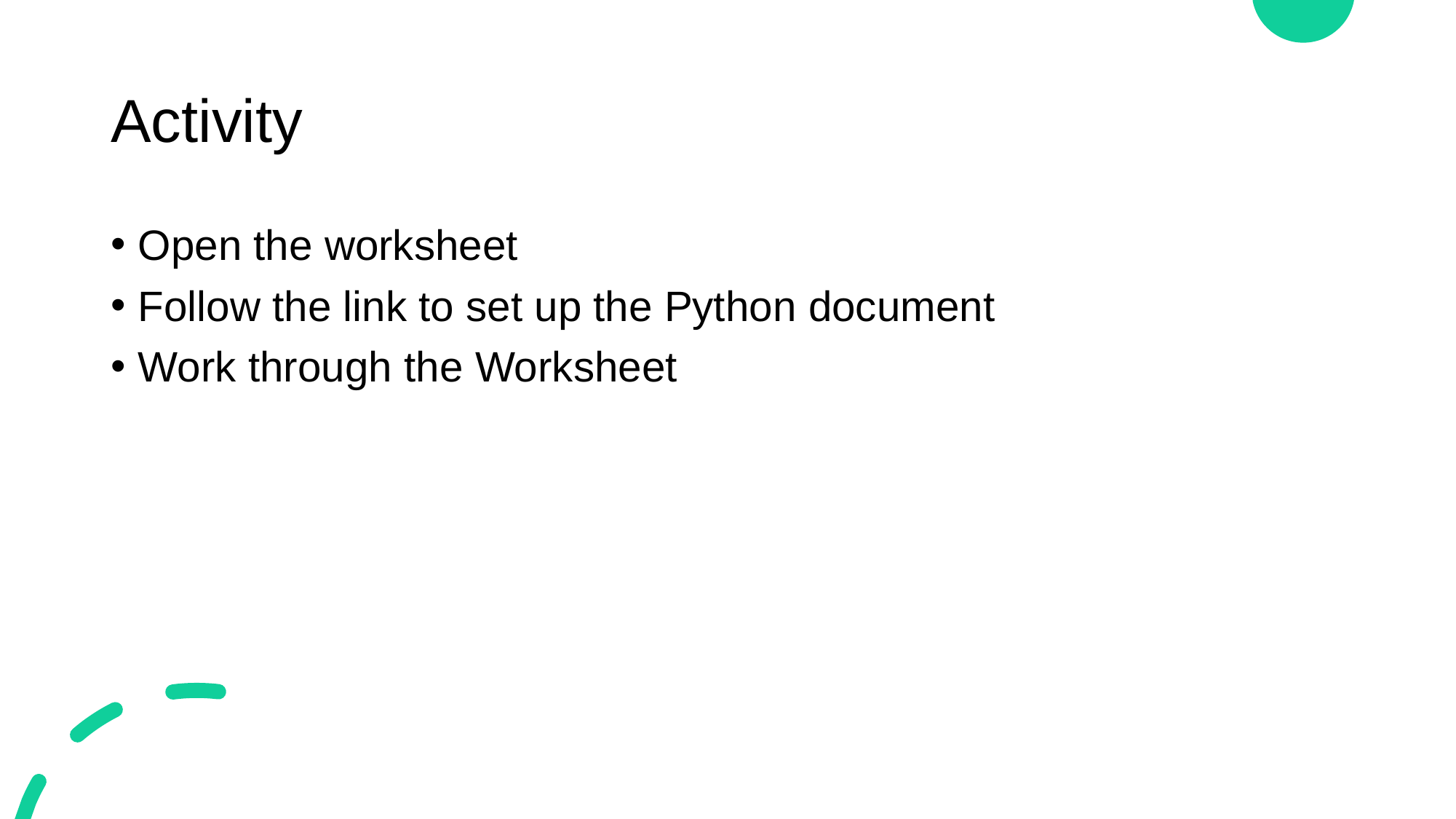

# Activity
Open the worksheet
Follow the link to set up the Python document
Work through the Worksheet